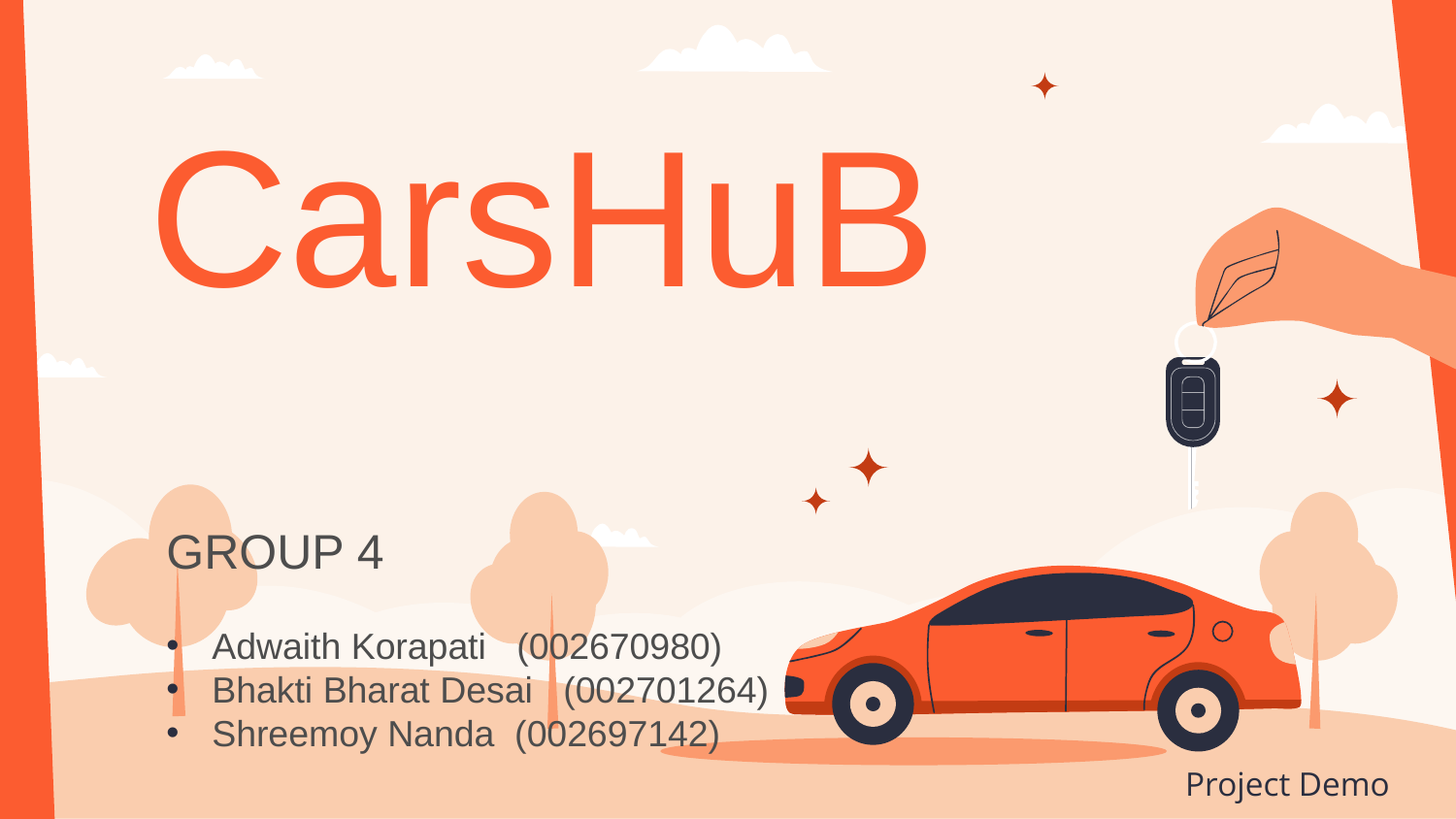

# CarsHuB

GROUP 4

Adwaith Korapati   (002670980)
Bhakti Bharat Desai   (002701264)
Shreemoy Nanda  (002697142)

Project Demo